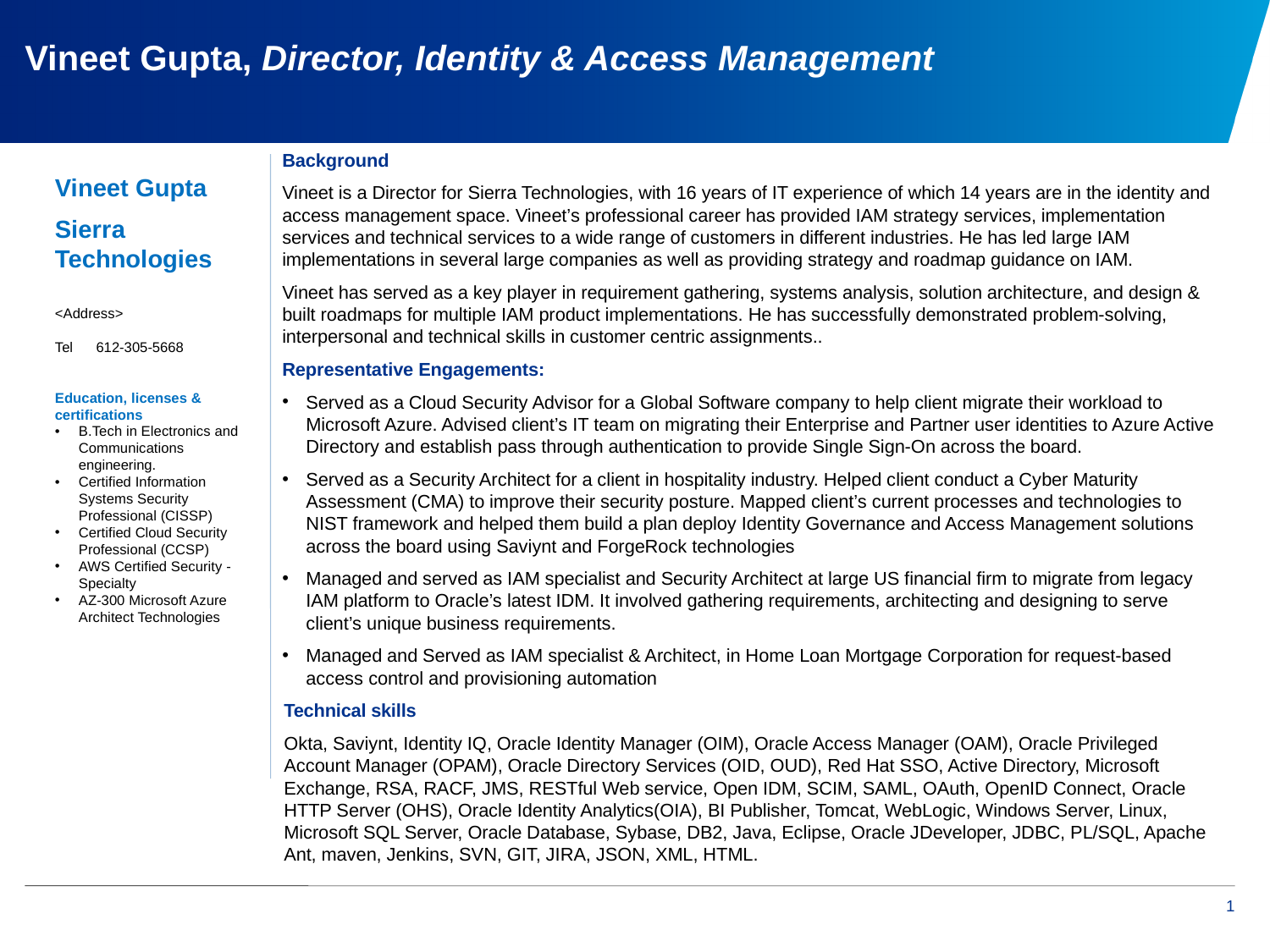

# Vineet Gupta, Director, Identity & Access Management
Background
Vineet is a Director for Sierra Technologies, with 16 years of IT experience of which 14 years are in the identity and access management space. Vineet’s professional career has provided IAM strategy services, implementation services and technical services to a wide range of customers in different industries. He has led large IAM implementations in several large companies as well as providing strategy and roadmap guidance on IAM.
Vineet has served as a key player in requirement gathering, systems analysis, solution architecture, and design & built roadmaps for multiple IAM product implementations. He has successfully demonstrated problem-solving, interpersonal and technical skills in customer centric assignments..
Representative Engagements:
Served as a Cloud Security Advisor for a Global Software company to help client migrate their workload to Microsoft Azure. Advised client’s IT team on migrating their Enterprise and Partner user identities to Azure Active Directory and establish pass through authentication to provide Single Sign-On across the board.
Served as a Security Architect for a client in hospitality industry. Helped client conduct a Cyber Maturity Assessment (CMA) to improve their security posture. Mapped client’s current processes and technologies to NIST framework and helped them build a plan deploy Identity Governance and Access Management solutions across the board using Saviynt and ForgeRock technologies
Managed and served as IAM specialist and Security Architect at large US financial firm to migrate from legacy IAM platform to Oracle’s latest IDM. It involved gathering requirements, architecting and designing to serve client’s unique business requirements.
Managed and Served as IAM specialist & Architect, in Home Loan Mortgage Corporation for request-based access control and provisioning automation
Technical skills
Okta, Saviynt, Identity IQ, Oracle Identity Manager (OIM), Oracle Access Manager (OAM), Oracle Privileged Account Manager (OPAM), Oracle Directory Services (OID, OUD), Red Hat SSO, Active Directory, Microsoft Exchange, RSA, RACF, JMS, RESTful Web service, Open IDM, SCIM, SAML, OAuth, OpenID Connect, Oracle HTTP Server (OHS), Oracle Identity Analytics(OIA), BI Publisher, Tomcat, WebLogic, Windows Server, Linux, Microsoft SQL Server, Oracle Database, Sybase, DB2, Java, Eclipse, Oracle JDeveloper, JDBC, PL/SQL, Apache Ant, maven, Jenkins, SVN, GIT, JIRA, JSON, XML, HTML.

Vineet Gupta
Sierra Technologies
<Address>
Tel	612-305-5668
Education, licenses & certifications
B.Tech in Electronics and Communications engineering.
Certified Information Systems Security Professional (CISSP)
Certified Cloud Security Professional (CCSP)
AWS Certified Security - Specialty
AZ-300 Microsoft Azure Architect Technologies